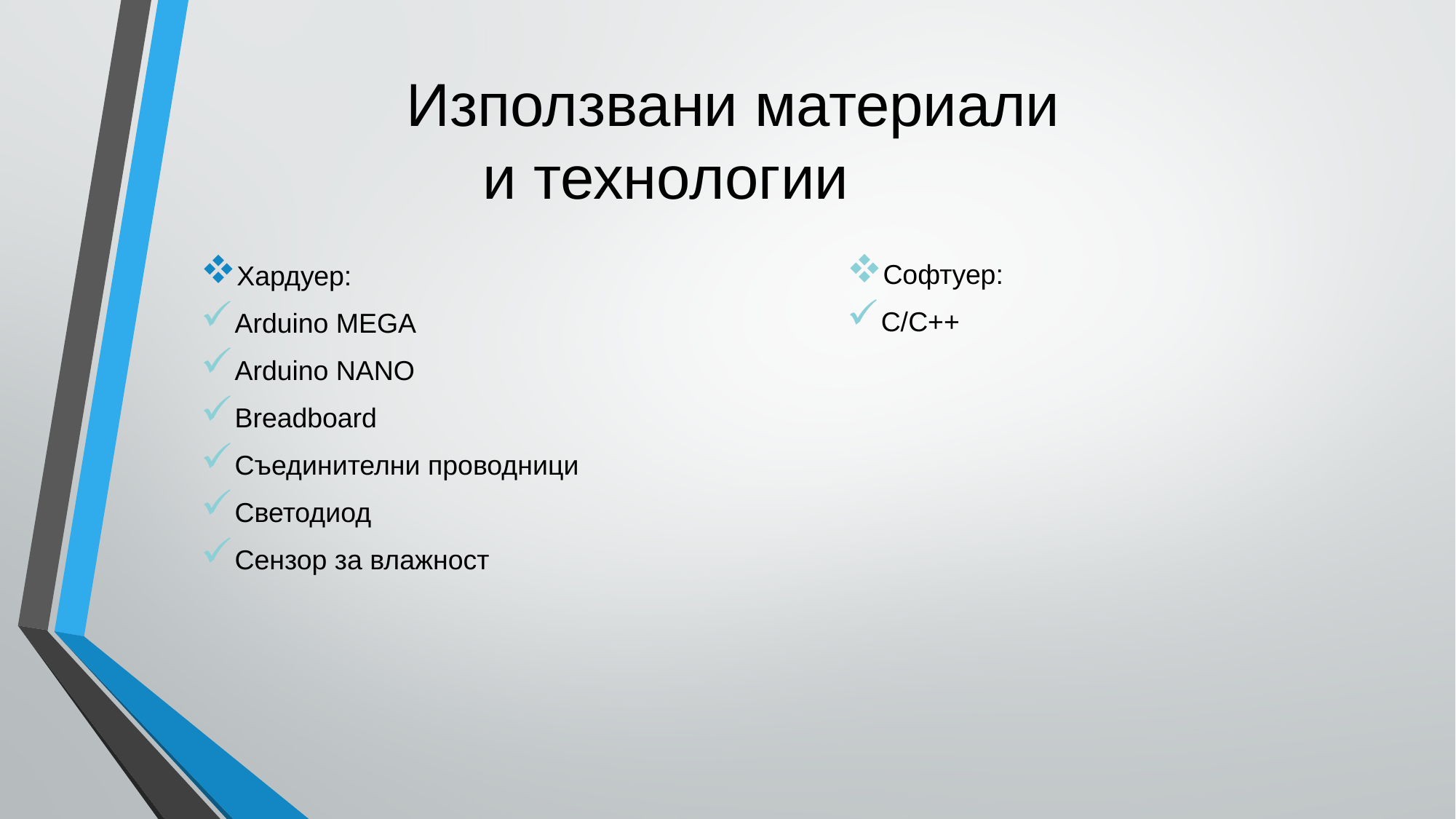

# Използвани материали  и технологии
Софтуер:
C/C++

Хардуер:
Arduino MEGA
Arduino NANO
Breadboard
Съединителни проводници
Светодиод
Сензор за влажност